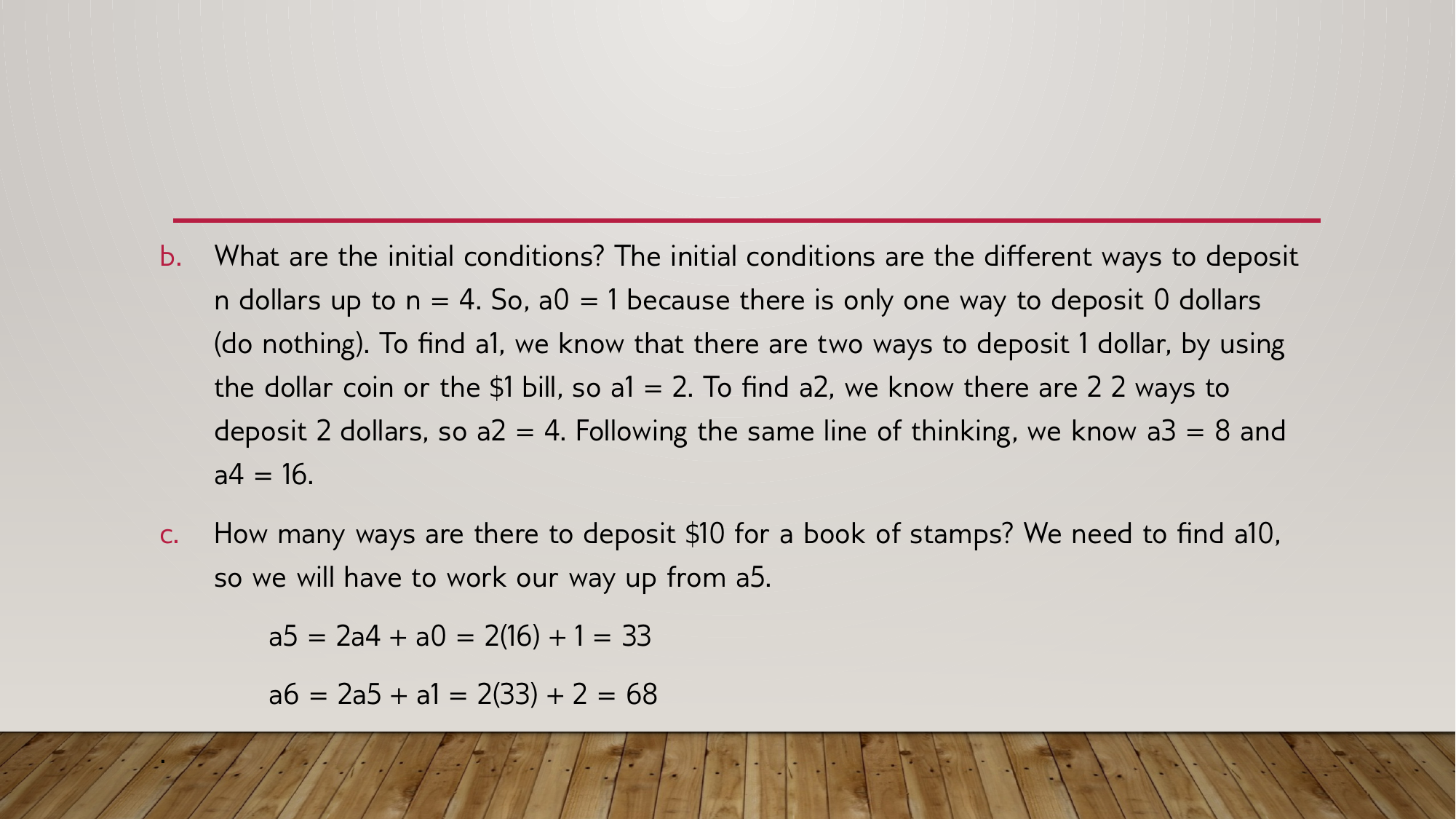

What are the initial conditions? The initial conditions are the different ways to deposit n dollars up to n = 4. So, a0 = 1 because there is only one way to deposit 0 dollars (do nothing). To find a1, we know that there are two ways to deposit 1 dollar, by using the dollar coin or the $1 bill, so a1 = 2. To find a2, we know there are 2 2 ways to deposit 2 dollars, so a2 = 4. Following the same line of thinking, we know a3 = 8 and a4 = 16.
How many ways are there to deposit $10 for a book of stamps? We need to find a10, so we will have to work our way up from a5.
	a5 = 2a4 + a0 = 2(16) + 1 = 33
	a6 = 2a5 + a1 = 2(33) + 2 = 68
.